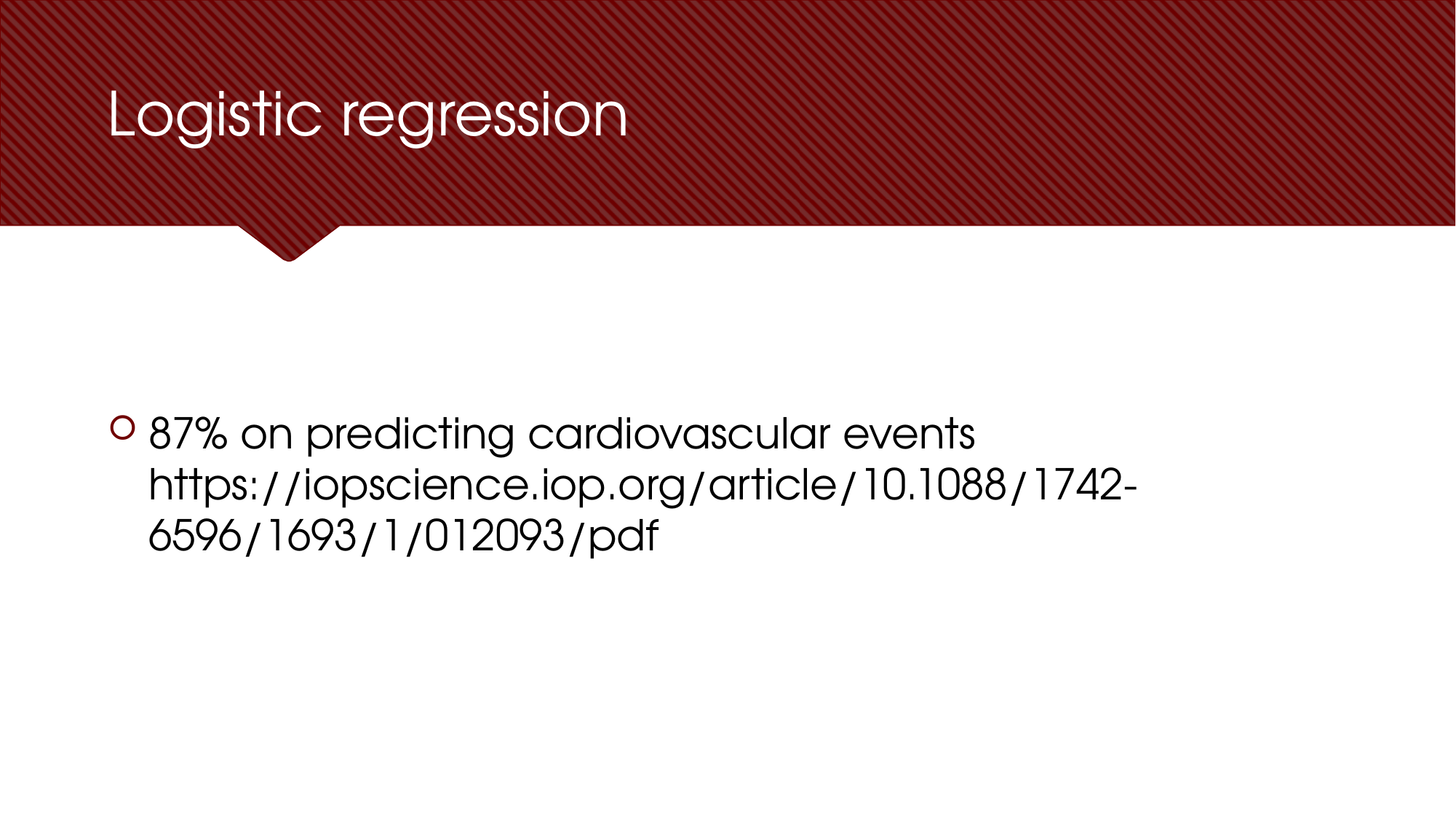

# Logistic regression
87% on predicting cardiovascular events https://iopscience.iop.org/article/10.1088/1742-6596/1693/1/012093/pdf